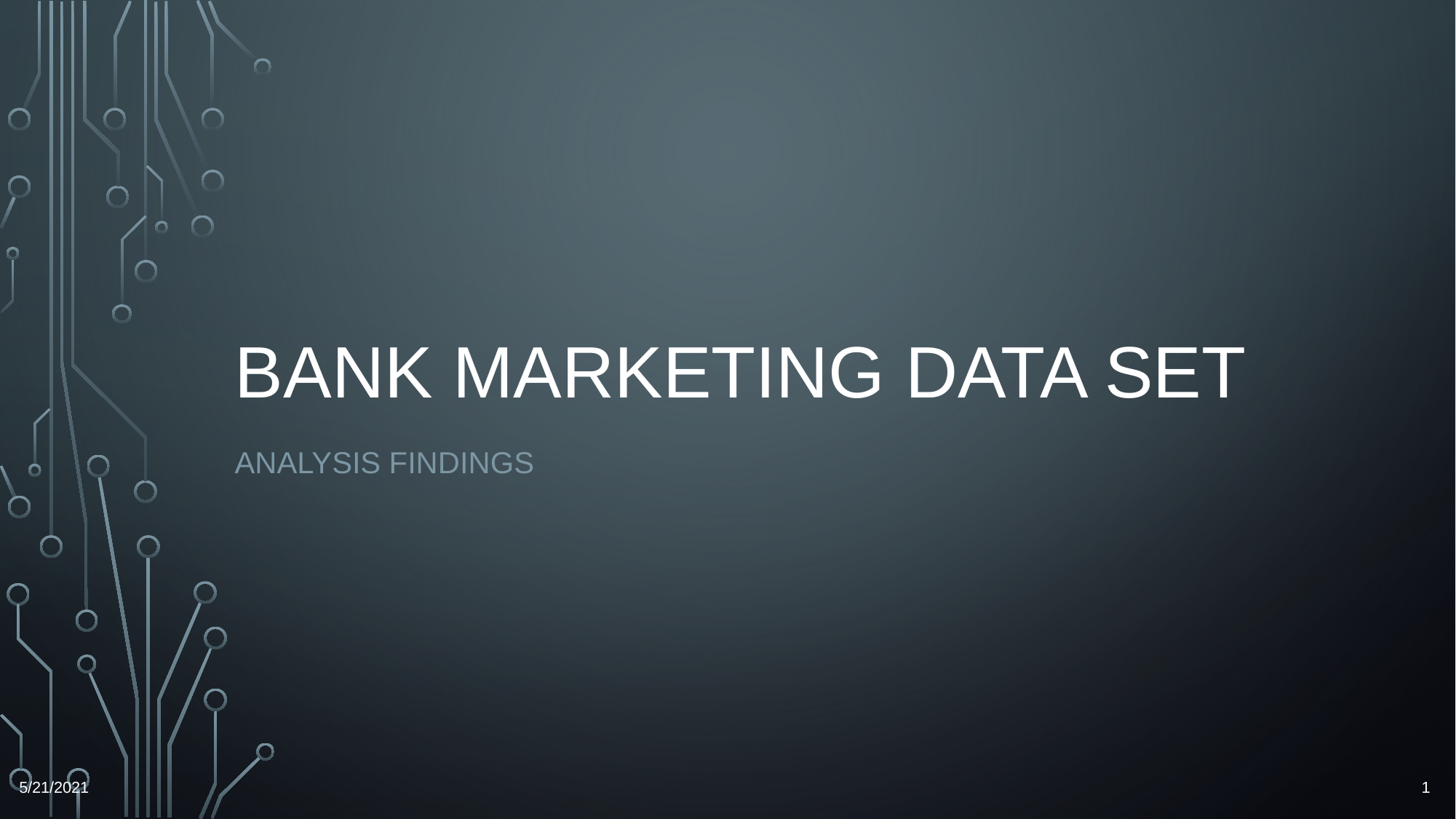

# Bank Marketing Data Set
Analysis Findings
1
5/21/2021